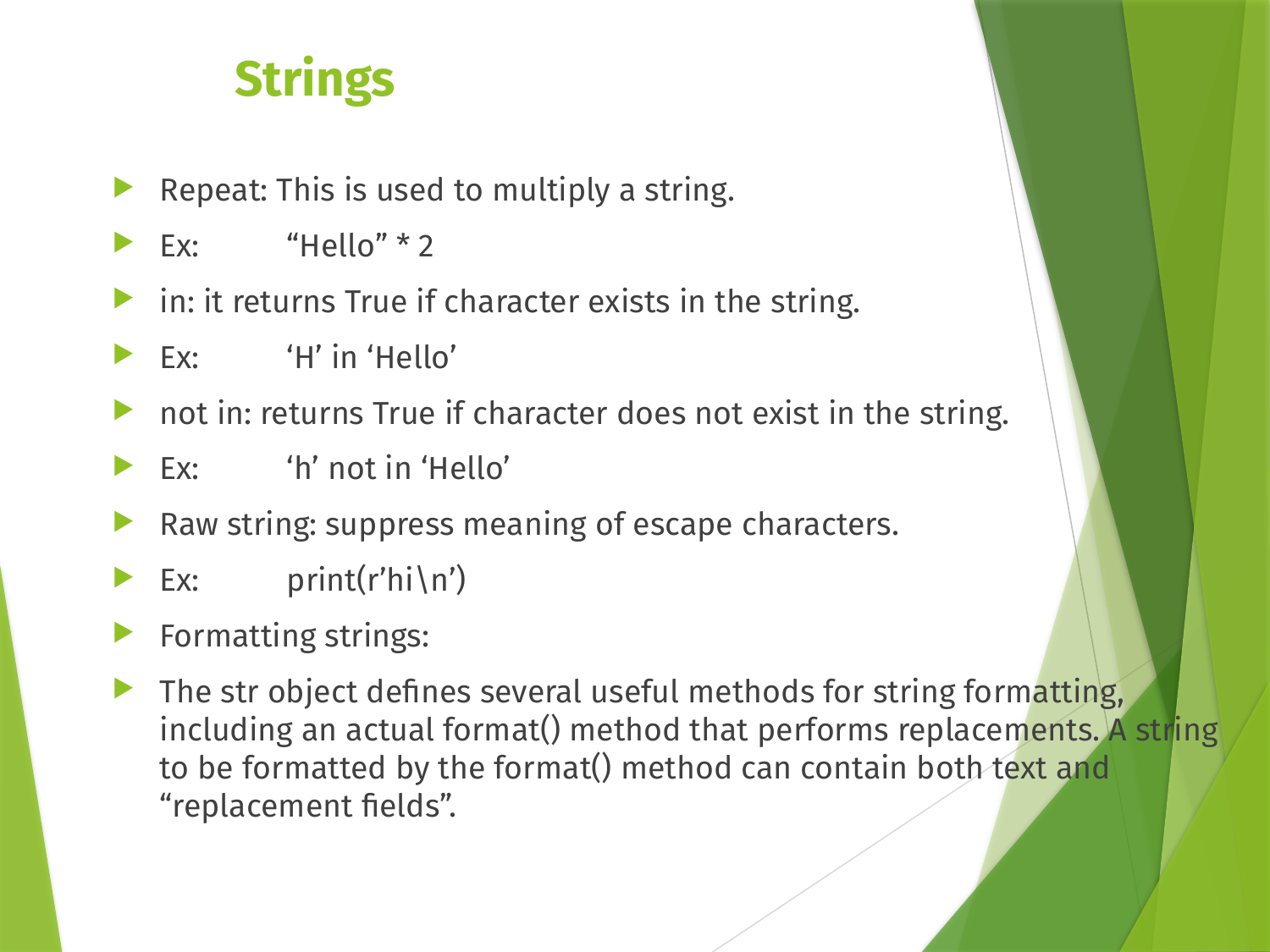

Strings
Repeat: This is used to multiply a string.
Ex: 	“Hello” * 2
in: it returns True if character exists in the string.
Ex: 	‘H’ in ‘Hello’
not in: returns True if character does not exist in the string.
Ex: 	‘h’ not in ‘Hello’
Raw string: suppress meaning of escape characters.
Ex: 	print(r’hi\n’)
Formatting strings:
The str object defines several useful methods for string formatting, including an actual format() method that performs replacements. A string to be formatted by the format() method can contain both text and “replacement fields”.